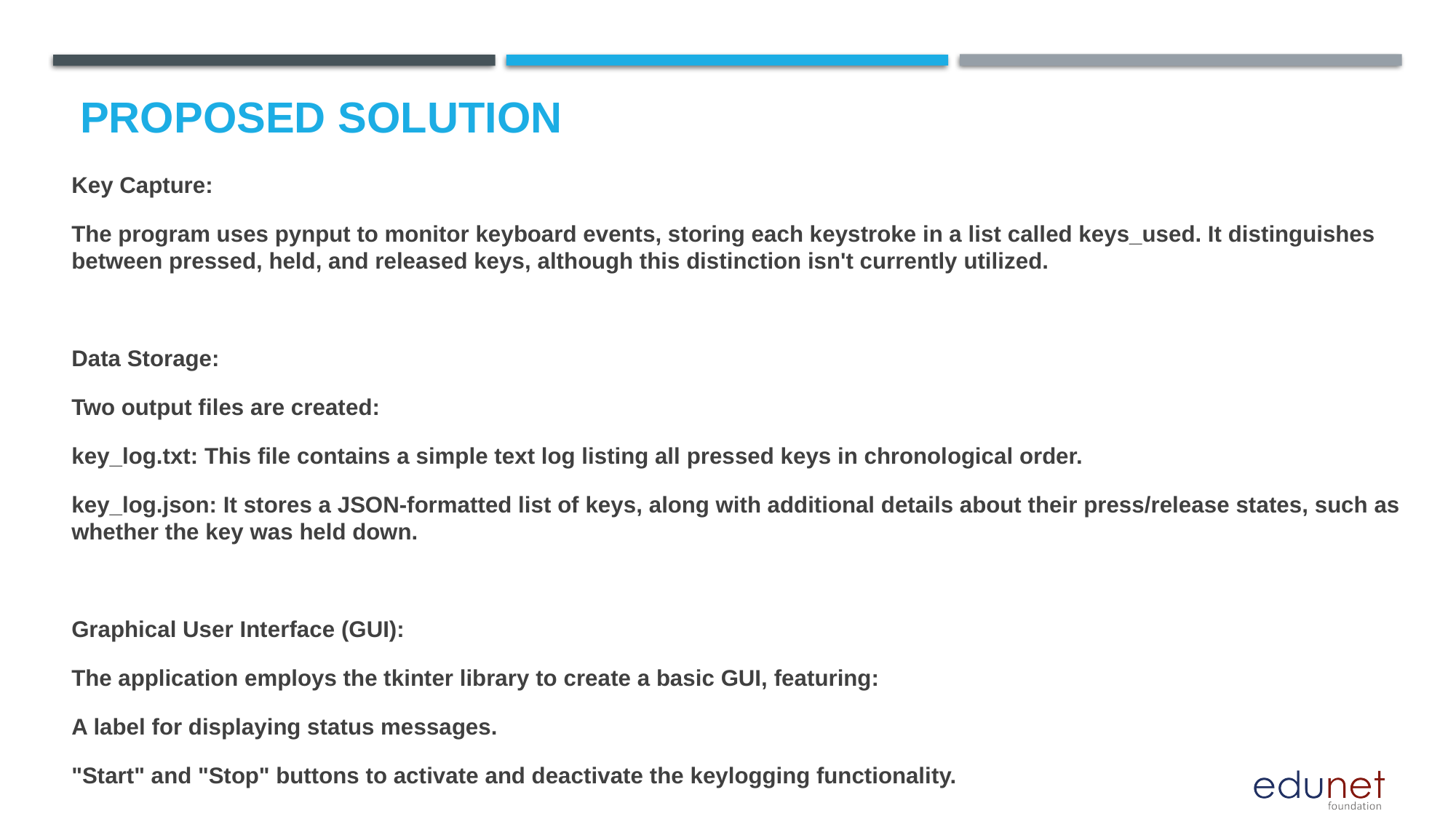

Proposed Solution
Key Capture:
The program uses pynput to monitor keyboard events, storing each keystroke in a list called keys_used. It distinguishes between pressed, held, and released keys, although this distinction isn't currently utilized.

Data Storage:
Two output files are created:
key_log.txt: This file contains a simple text log listing all pressed keys in chronological order.
key_log.json: It stores a JSON-formatted list of keys, along with additional details about their press/release states, such as whether the key was held down.

Graphical User Interface (GUI):
The application employs the tkinter library to create a basic GUI, featuring:
A label for displaying status messages.
"Start" and "Stop" buttons to activate and deactivate the keylogging functionality.